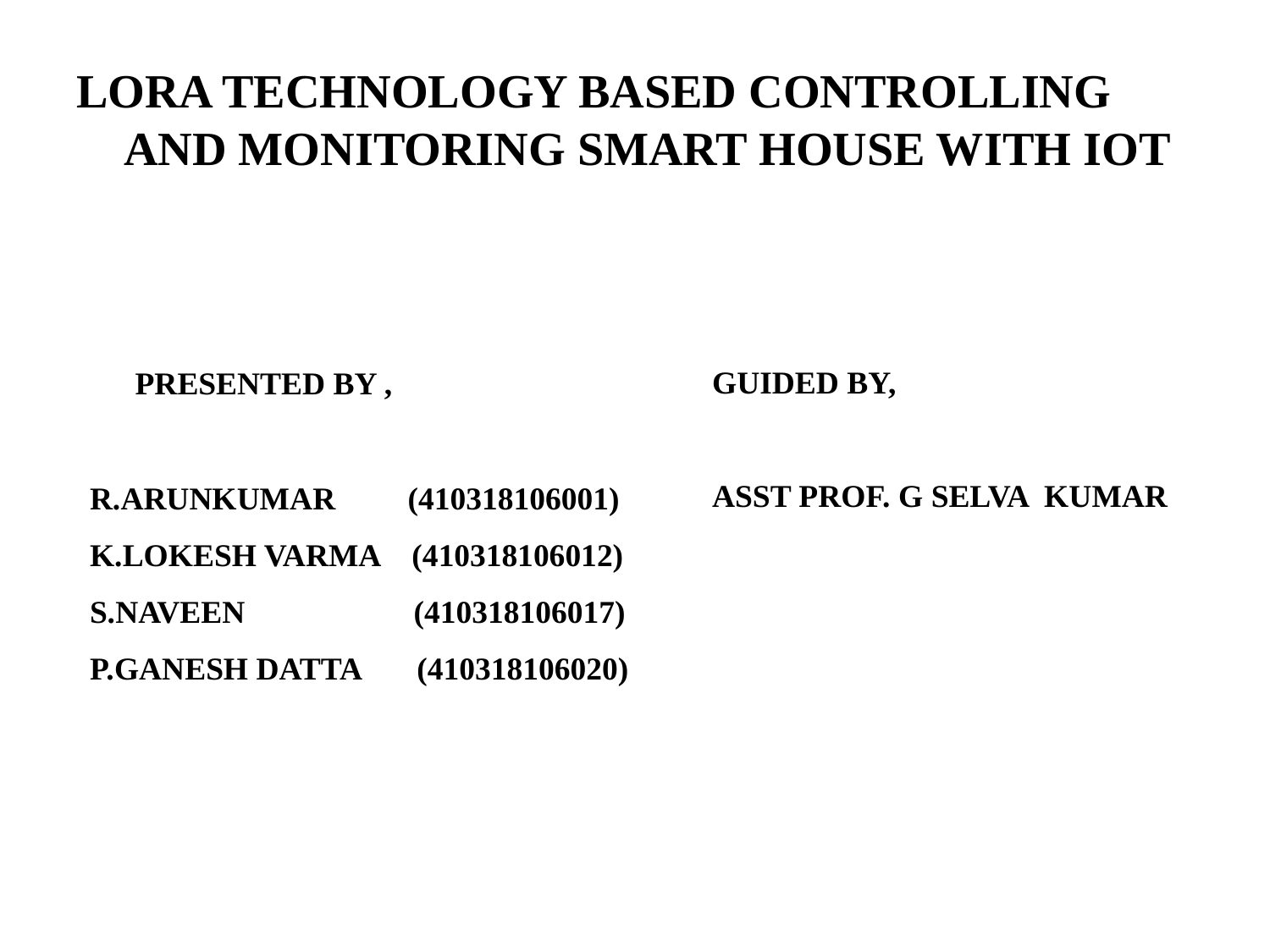

LORA TECHNOLOGY BASED CONTROLLING AND MONITORING SMART HOUSE WITH IOT
         PRESENTED BY ,

    R.ARUNKUMAR         (410318106001)
    K.LOKESH VARMA    (410318106012)
    S.NAVEEN                     (410318106017)
    P.GANESH DATTA       (410318106020)
GUIDED BY,

ASST PROF. G SELVA  KUMAR